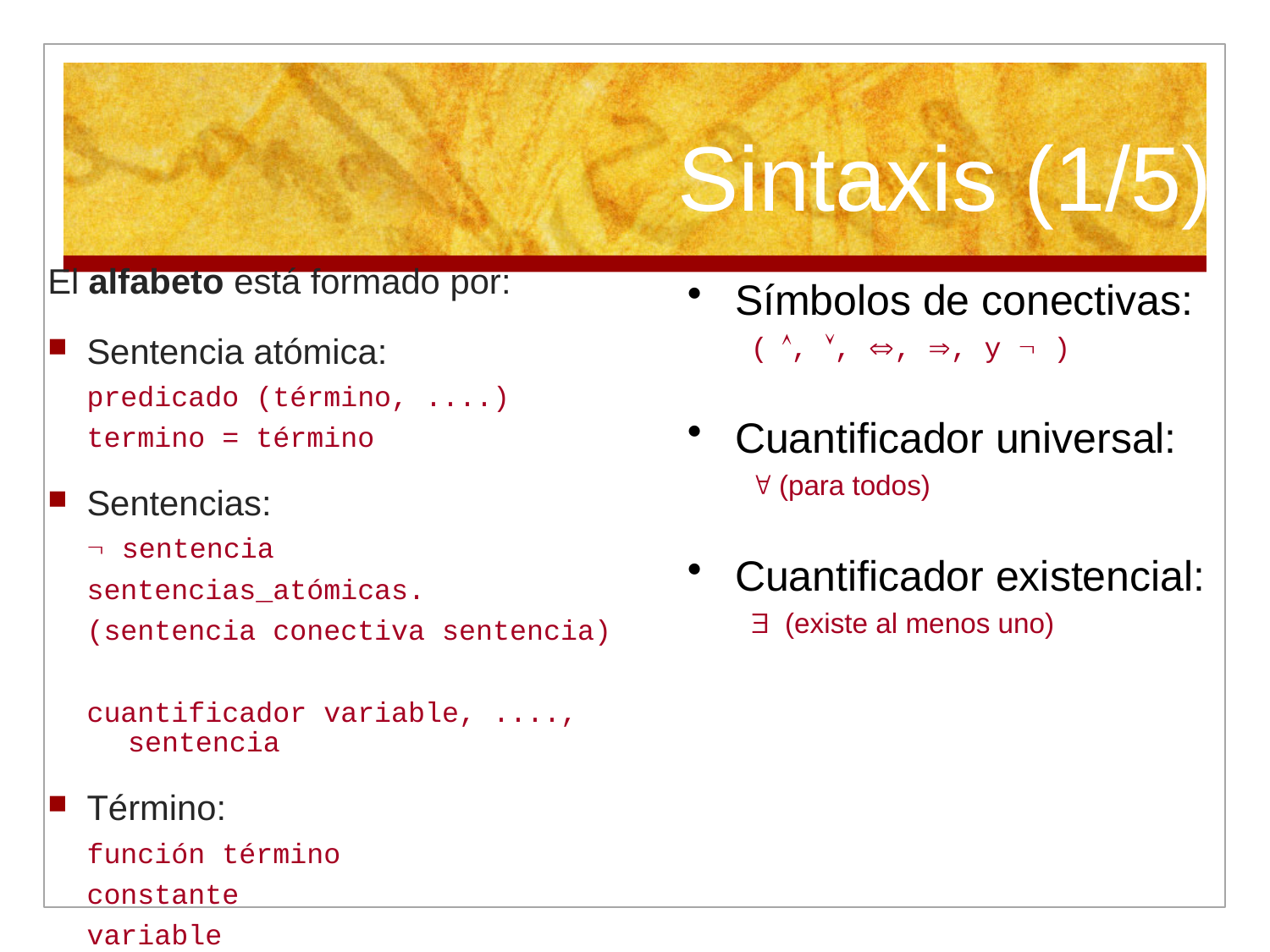

# Sintaxis (1/5)
El alfabeto está formado por:
Sentencia atómica:
predicado (término, ....)
termino = término
Sentencias:
¬ sentencia
sentencias_atómicas.
(sentencia conectiva sentencia)

cuantificador variable, ...., sentencia
Término:
función término
constante
variable
Símbolos de conectivas:
( ∧, ∨, ⇔, ⇒, y ¬ )

Cuantificador universal:
∀ (para todos)

Cuantificador existencial:
∃  (existe al menos uno)